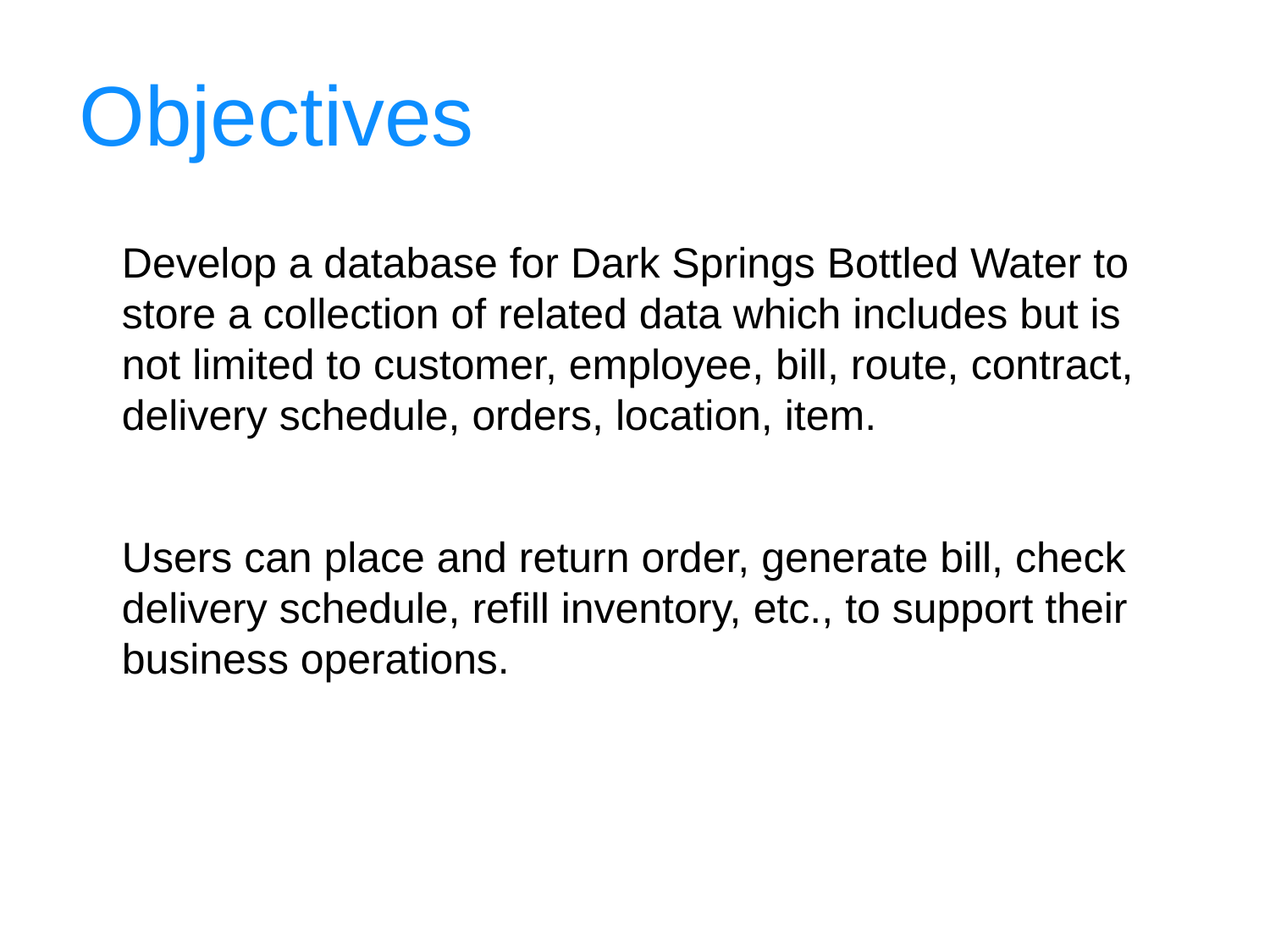

Objectives
Develop a database for Dark Springs Bottled Water to store a collection of related data which includes but is not limited to customer, employee, bill, route, contract, delivery schedule, orders, location, item.
Users can place and return order, generate bill, check delivery schedule, refill inventory, etc., to support their business operations.